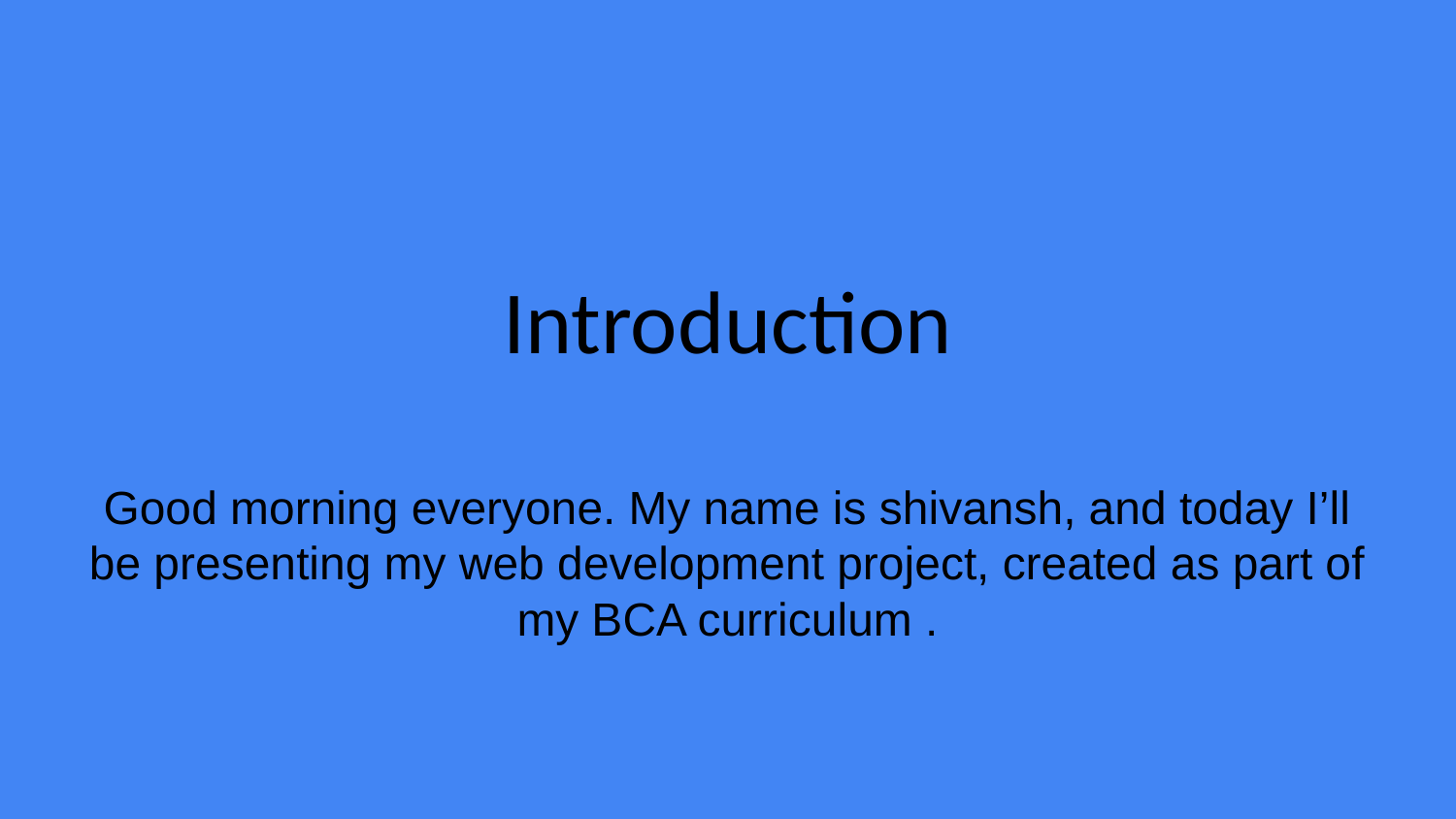

# Introduction

Good morning everyone. My name is shivansh, and today I’ll be presenting my web development project, created as part of my BCA curriculum .